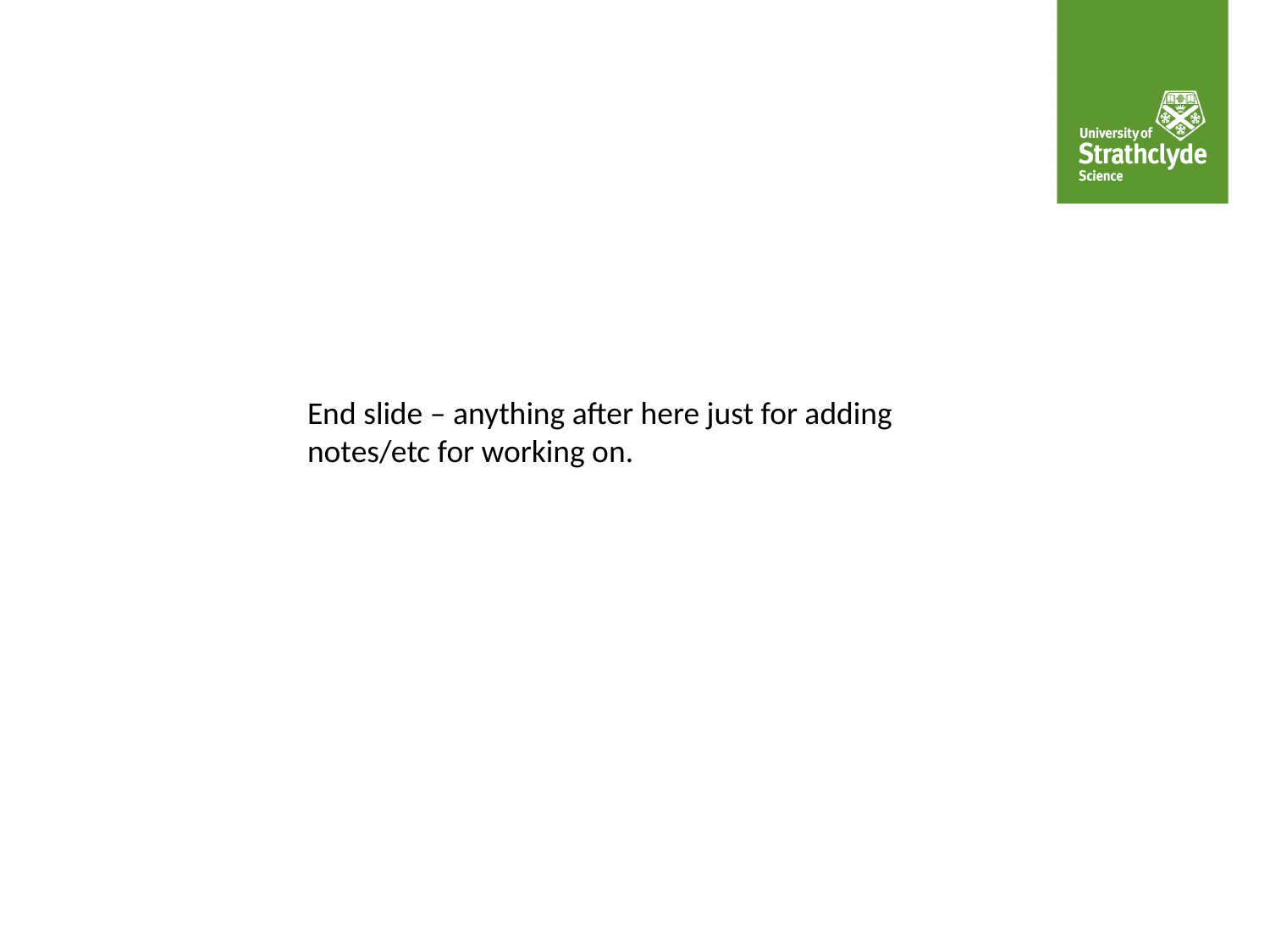

End slide – anything after here just for adding notes/etc for working on.